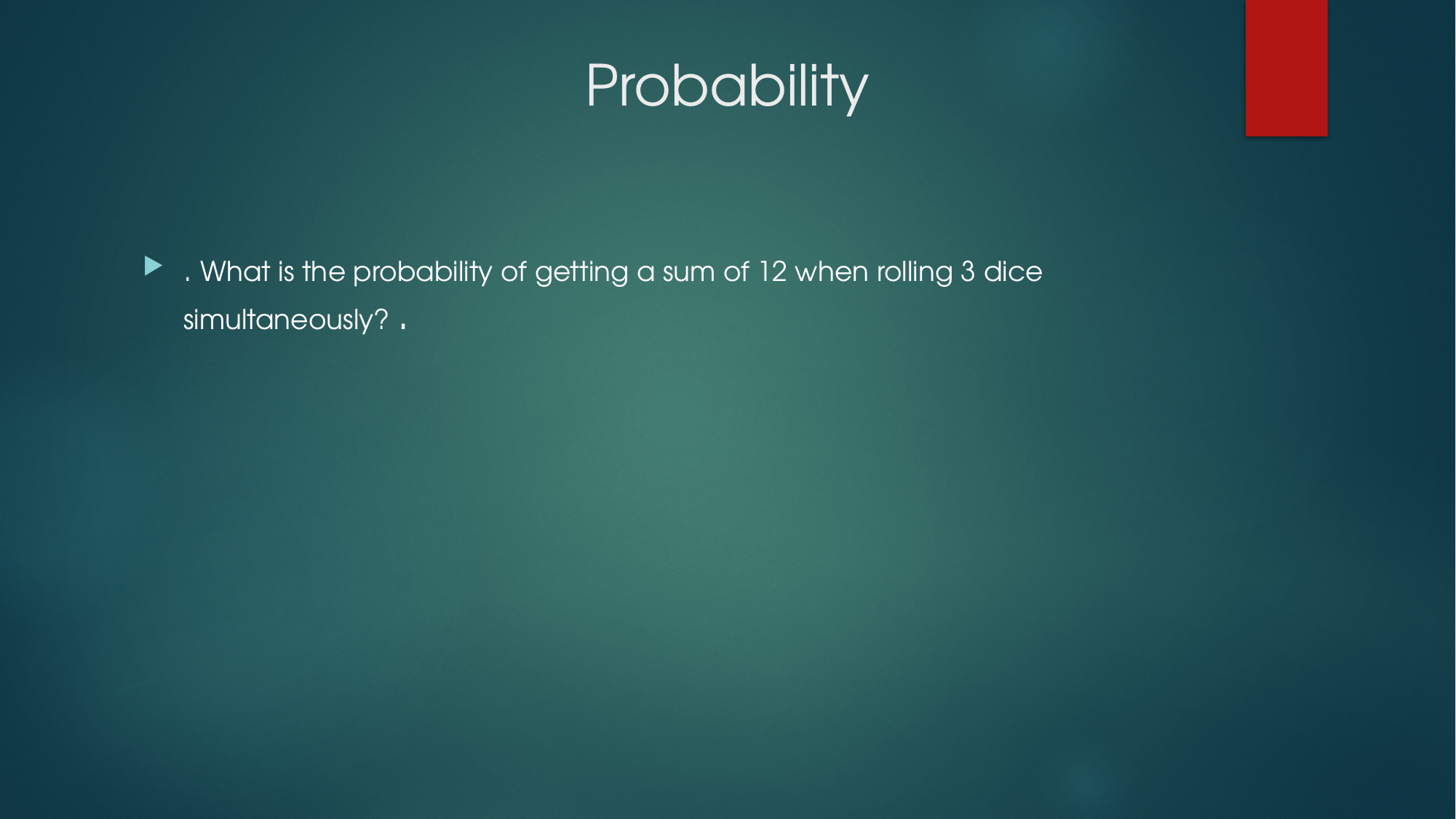

# Probability
. What is the probability of getting a sum of 12 when rolling 3 dice simultaneously? .